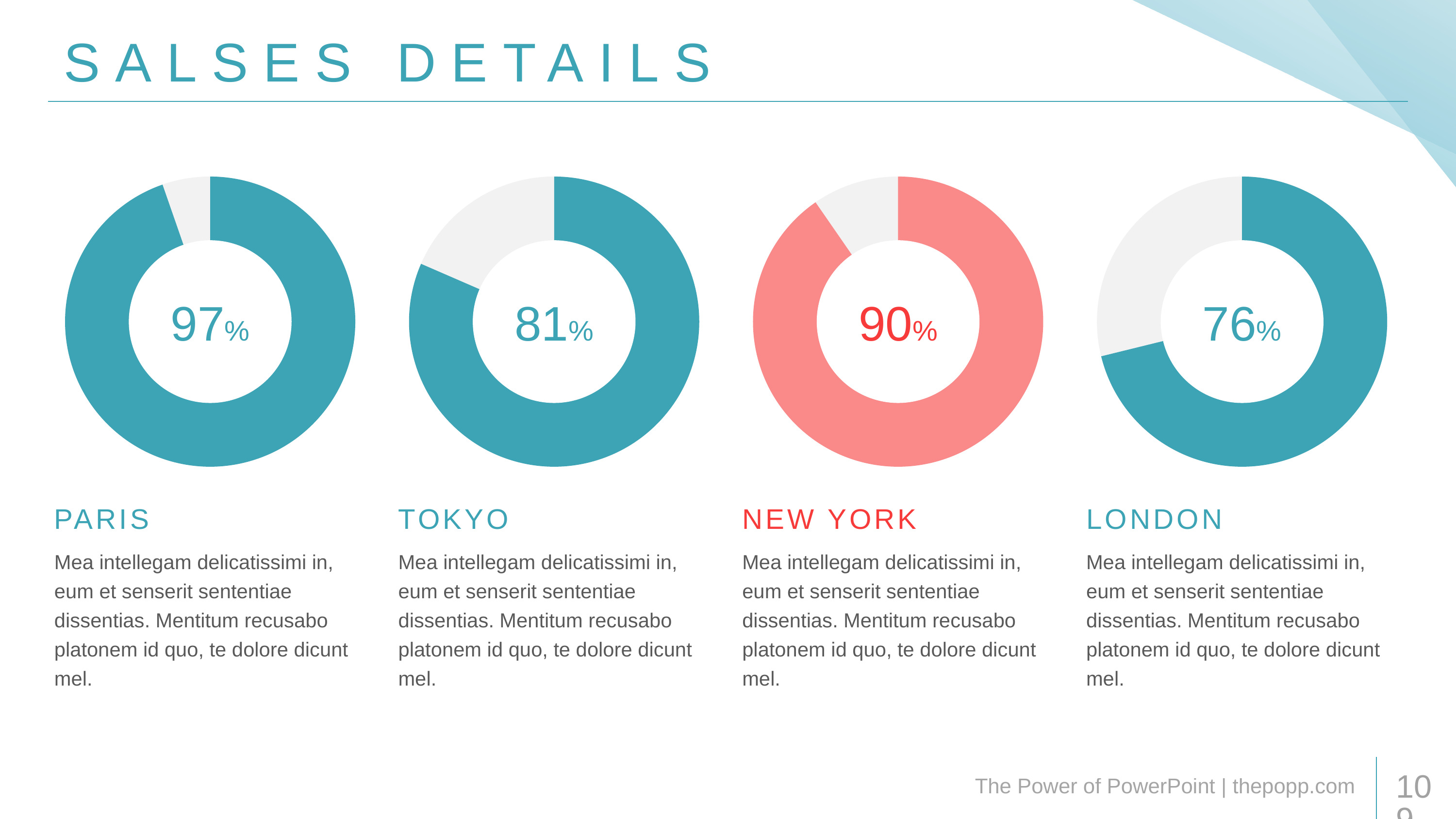

# SALSES DETAILS

90%
76%
97%
81%
NEW YORK
LONDON
PARIS
TOKYO
Mea intellegam delicatissimi in, eum et senserit sententiae dissentias. Mentitum recusabo platonem id quo, te dolore dicunt mel.
Mea intellegam delicatissimi in, eum et senserit sententiae dissentias. Mentitum recusabo platonem id quo, te dolore dicunt mel.
Mea intellegam delicatissimi in, eum et senserit sententiae dissentias. Mentitum recusabo platonem id quo, te dolore dicunt mel.
Mea intellegam delicatissimi in, eum et senserit sententiae dissentias. Mentitum recusabo platonem id quo, te dolore dicunt mel.
The Power of PowerPoint | thepopp.com
109